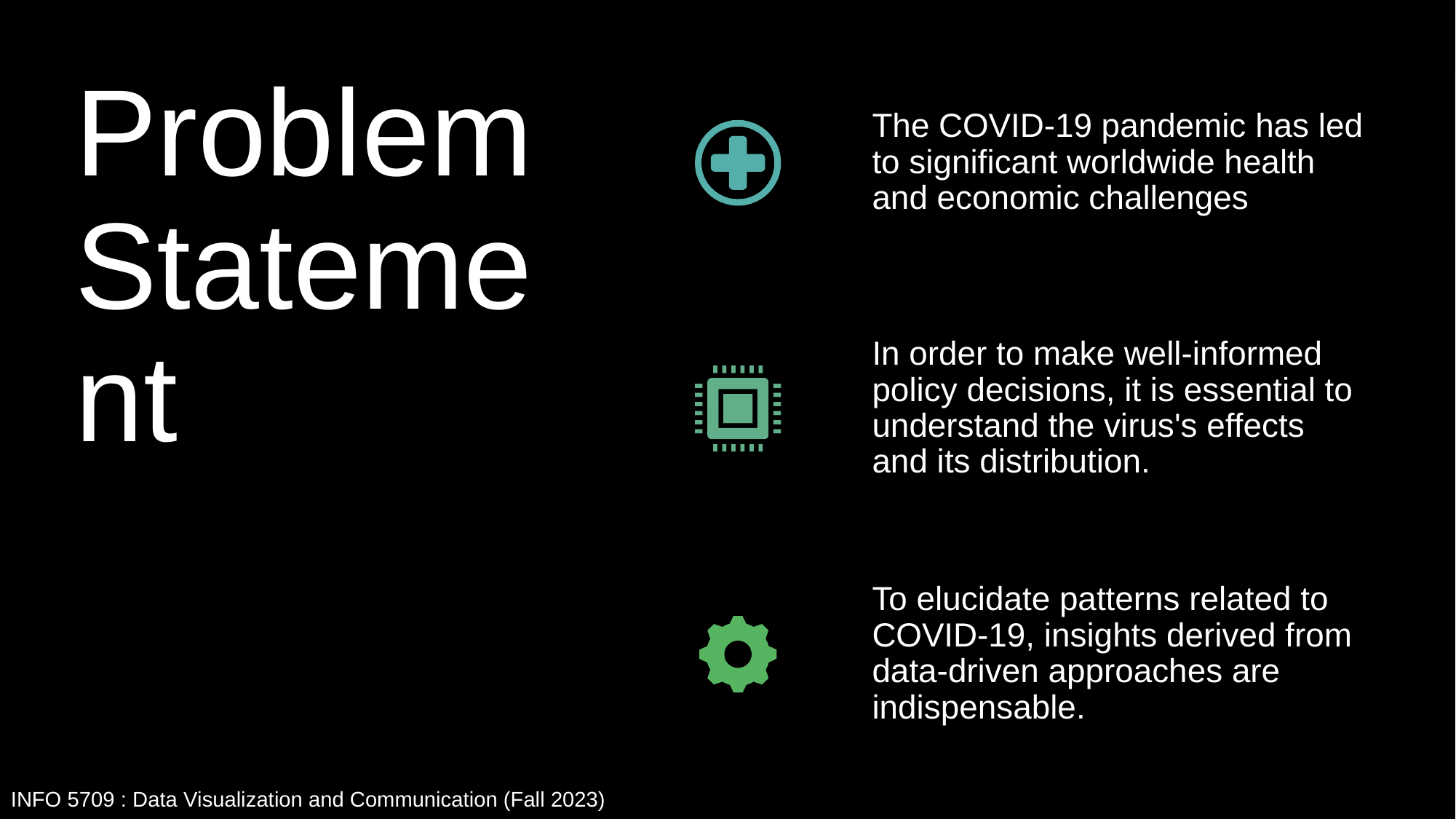

# Problem Statement
The COVID-19 pandemic has led to significant worldwide health and economic challenges
In order to make well-informed policy decisions, it is essential to understand the virus's effects and its distribution.
To elucidate patterns related to COVID-19, insights derived from data-driven approaches are indispensable.
INFO 5709 : Data Visualization and Communication (Fall 2023)